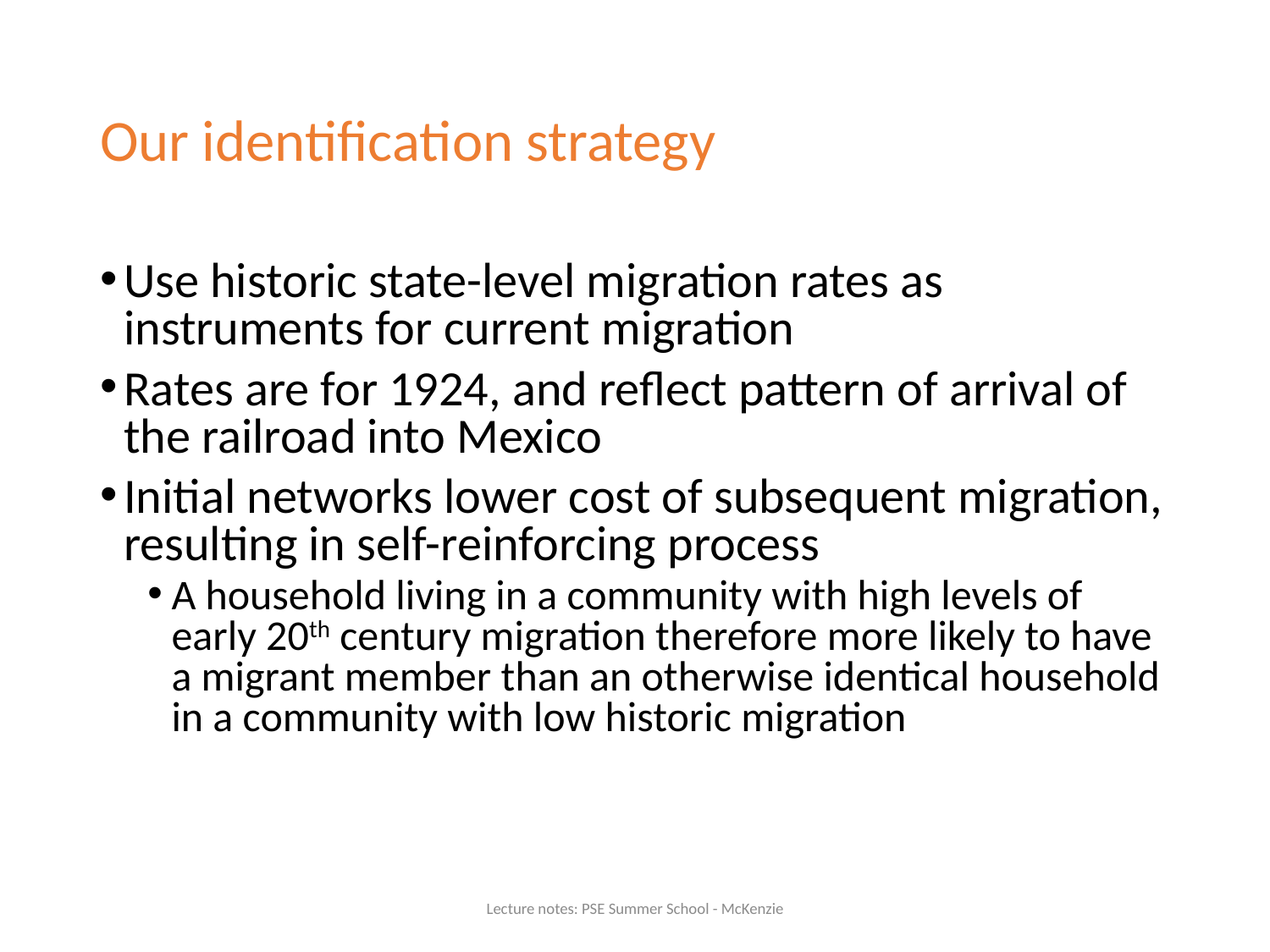

# Our identification strategy
Use historic state-level migration rates as instruments for current migration
Rates are for 1924, and reflect pattern of arrival of the railroad into Mexico
Initial networks lower cost of subsequent migration, resulting in self-reinforcing process
A household living in a community with high levels of early 20th century migration therefore more likely to have a migrant member than an otherwise identical household in a community with low historic migration
Lecture notes: PSE Summer School - McKenzie